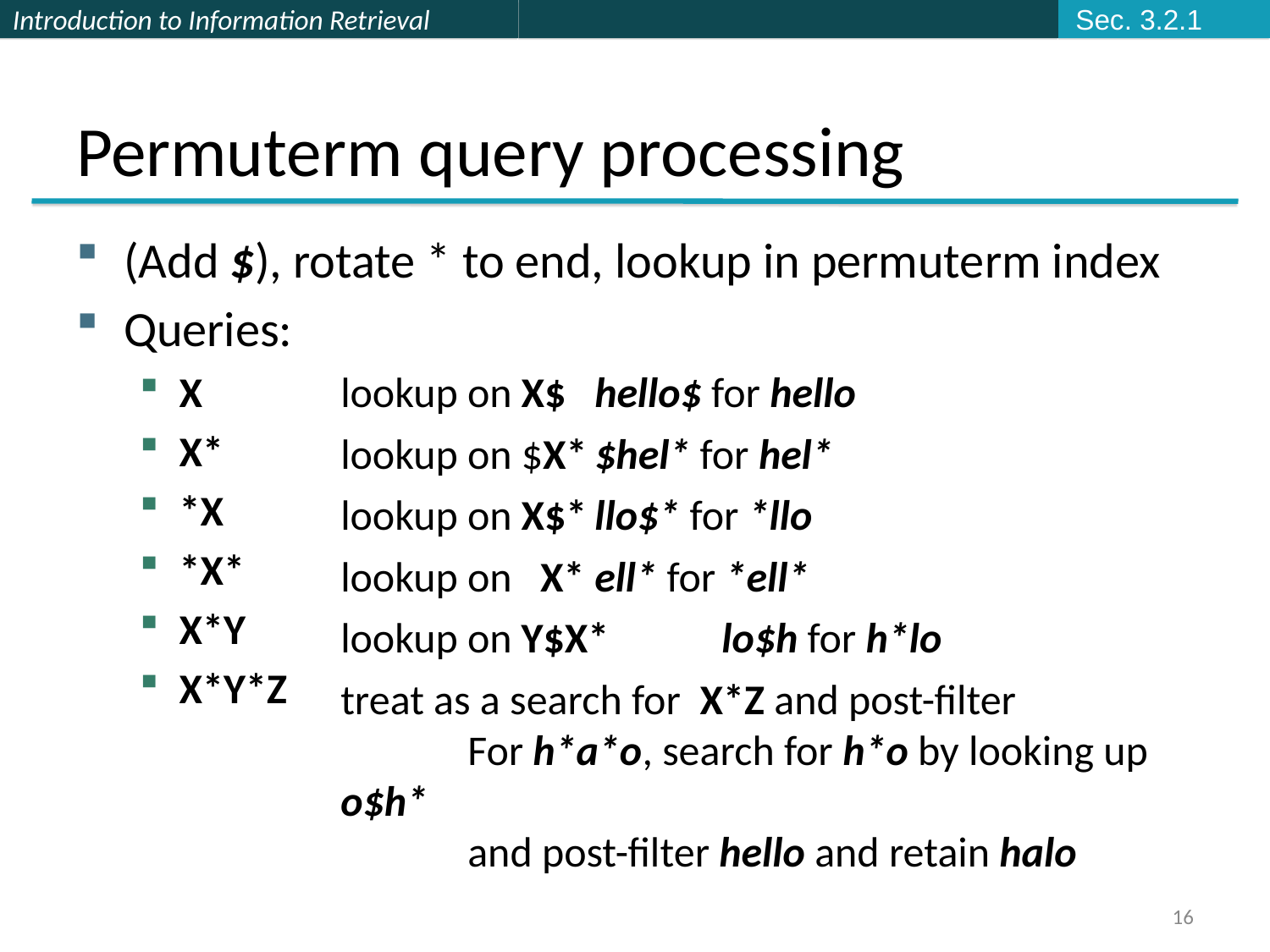

Sec. 3.2.1
# Permuterm query processing

(Add $), rotate * to end, lookup in permuterm index
Queries:
X
X*
*X
*X*
X*Y
X*Y*Z
lookup on X$	hello$ for hello
lookup on $X*	$hel* for hel*
lookup on X$*	llo$* for *llo
lookup on   X*	ell* for *ell*
lookup on Y$X*	lo$h for h*lo
treat as a search for  X*Z and post-filter
	For h*a*o, search for h*o by looking up o$h*
	and post-filter hello and retain halo
16